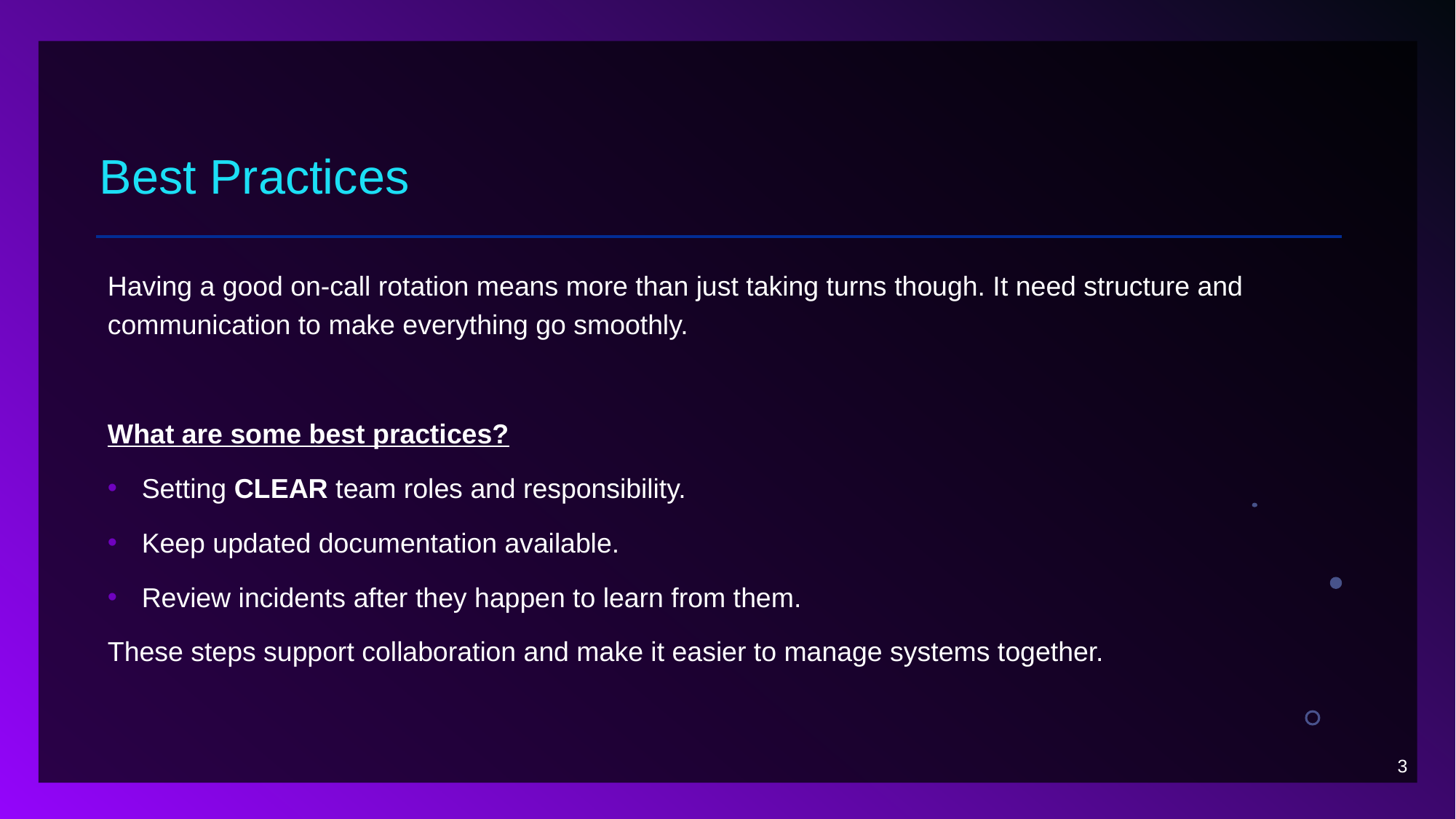

# Best Practices
Having a good on-call rotation means more than just taking turns though. It need structure and communication to make everything go smoothly.

What are some best practices?
Setting CLEAR team roles and responsibility.
Keep updated documentation available.
Review incidents after they happen to learn from them.
These steps support collaboration and make it easier to manage systems together.
3